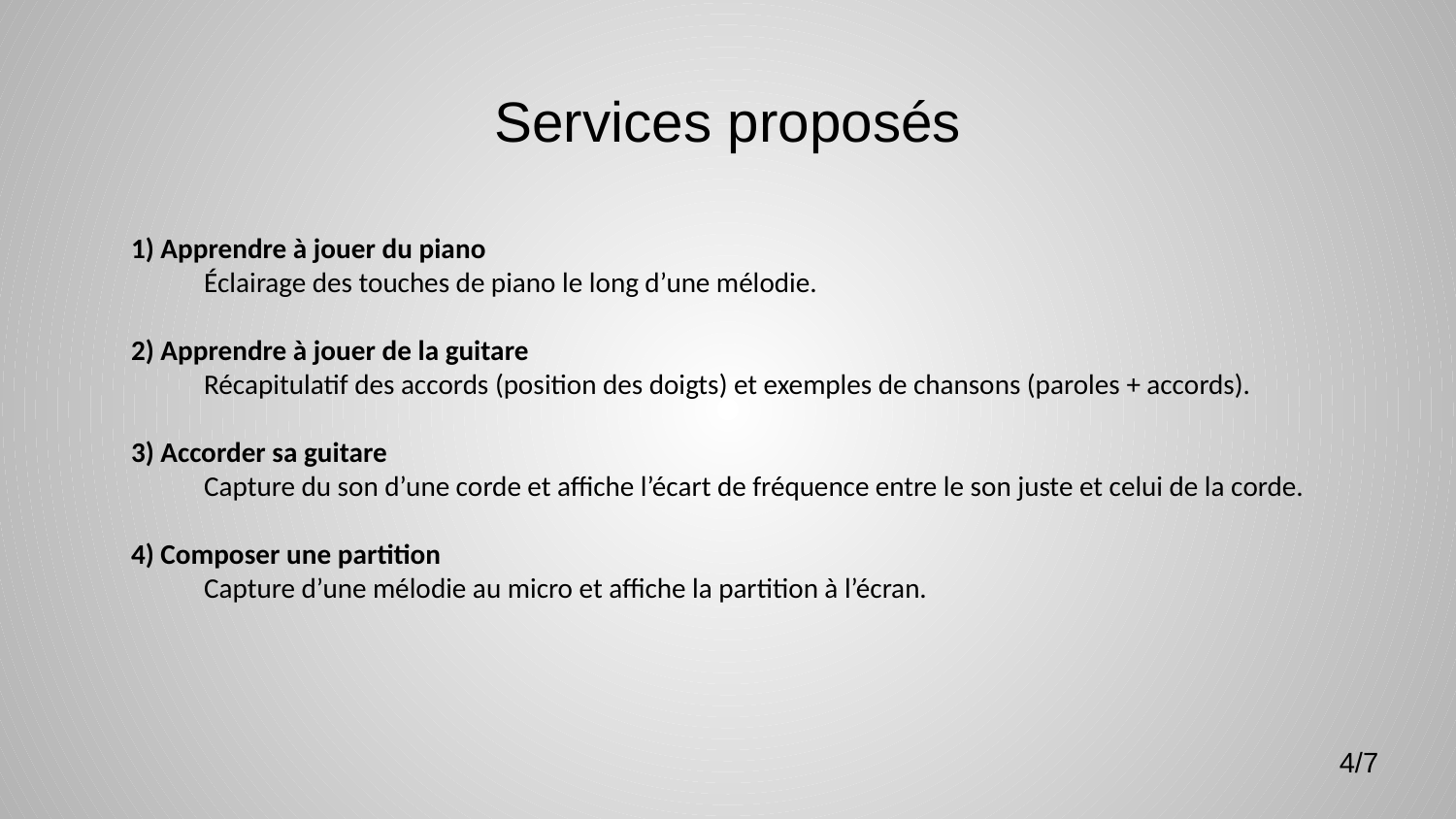

# Services proposés
1) Apprendre à jouer du piano
Éclairage des touches de piano le long d’une mélodie.

2) Apprendre à jouer de la guitare
Récapitulatif des accords (position des doigts) et exemples de chansons (paroles + accords).

3) Accorder sa guitare
Capture du son d’une corde et affiche l’écart de fréquence entre le son juste et celui de la corde.

4) Composer une partition
Capture d’une mélodie au micro et affiche la partition à l’écran.

4/7